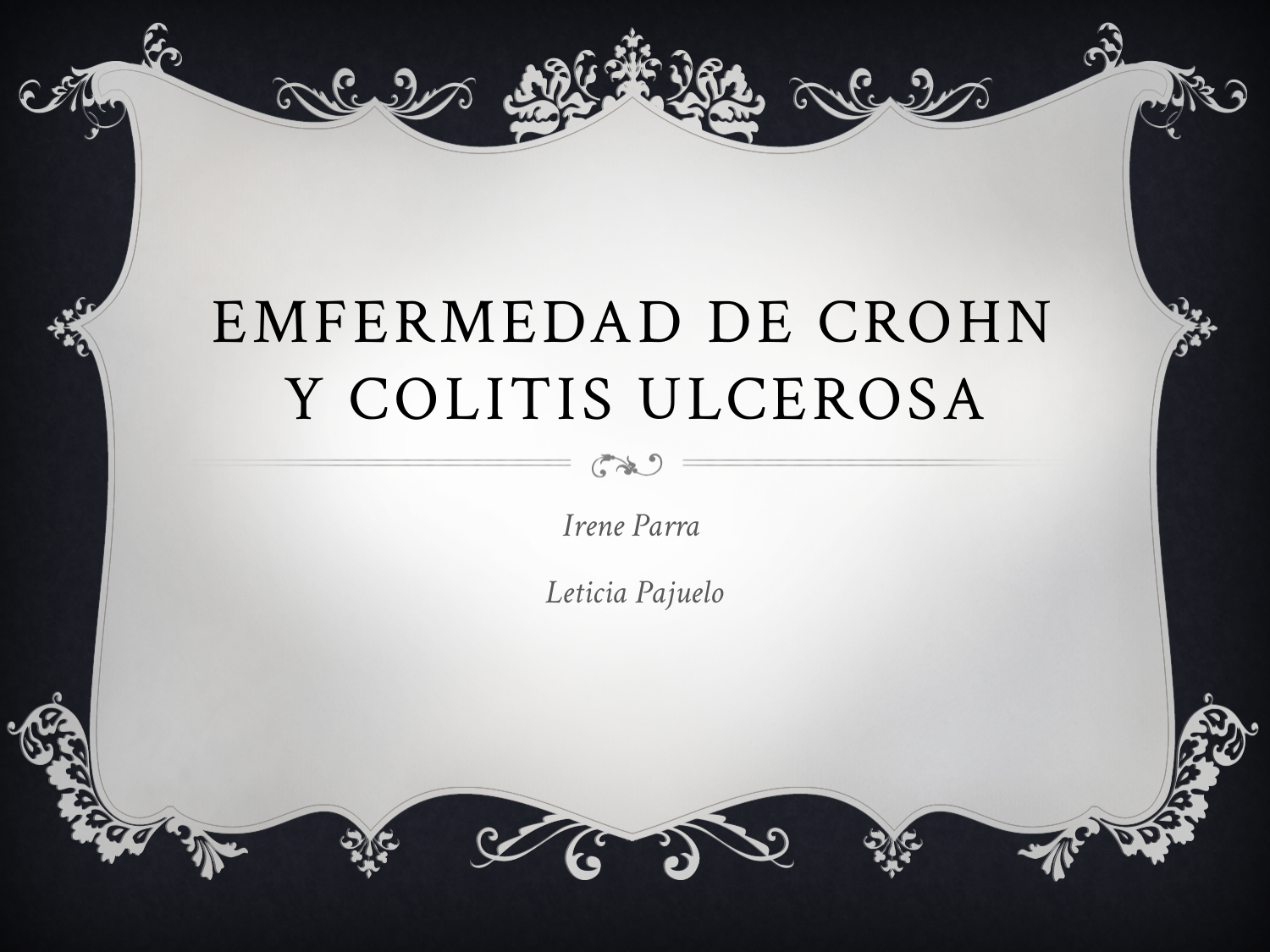

# EMFERMEDAD DE CROHN Y COLITIS ULCEROSA
Irene Parra
Leticia Pajuelo